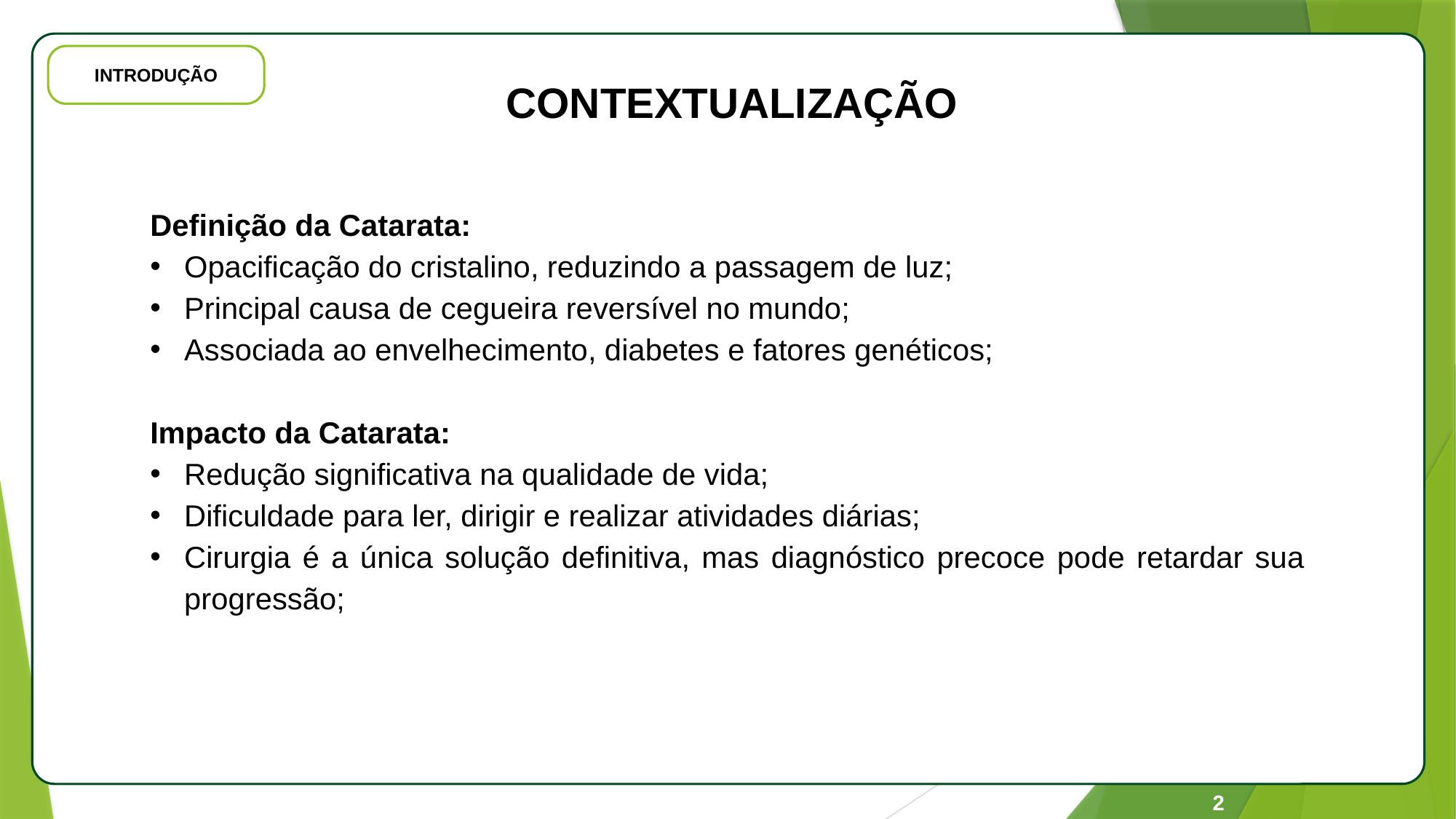

APL

INTRODUÇÃO
CONTEXTUALIZAÇÃO
Definição da Catarata:
Opacificação do cristalino, reduzindo a passagem de luz;
Principal causa de cegueira reversível no mundo;
Associada ao envelhecimento, diabetes e fatores genéticos;

Impacto da Catarata:
Redução significativa na qualidade de vida;
Dificuldade para ler, dirigir e realizar atividades diárias;
Cirurgia é a única solução definitiva, mas diagnóstico precoce pode retardar sua progressão;
2